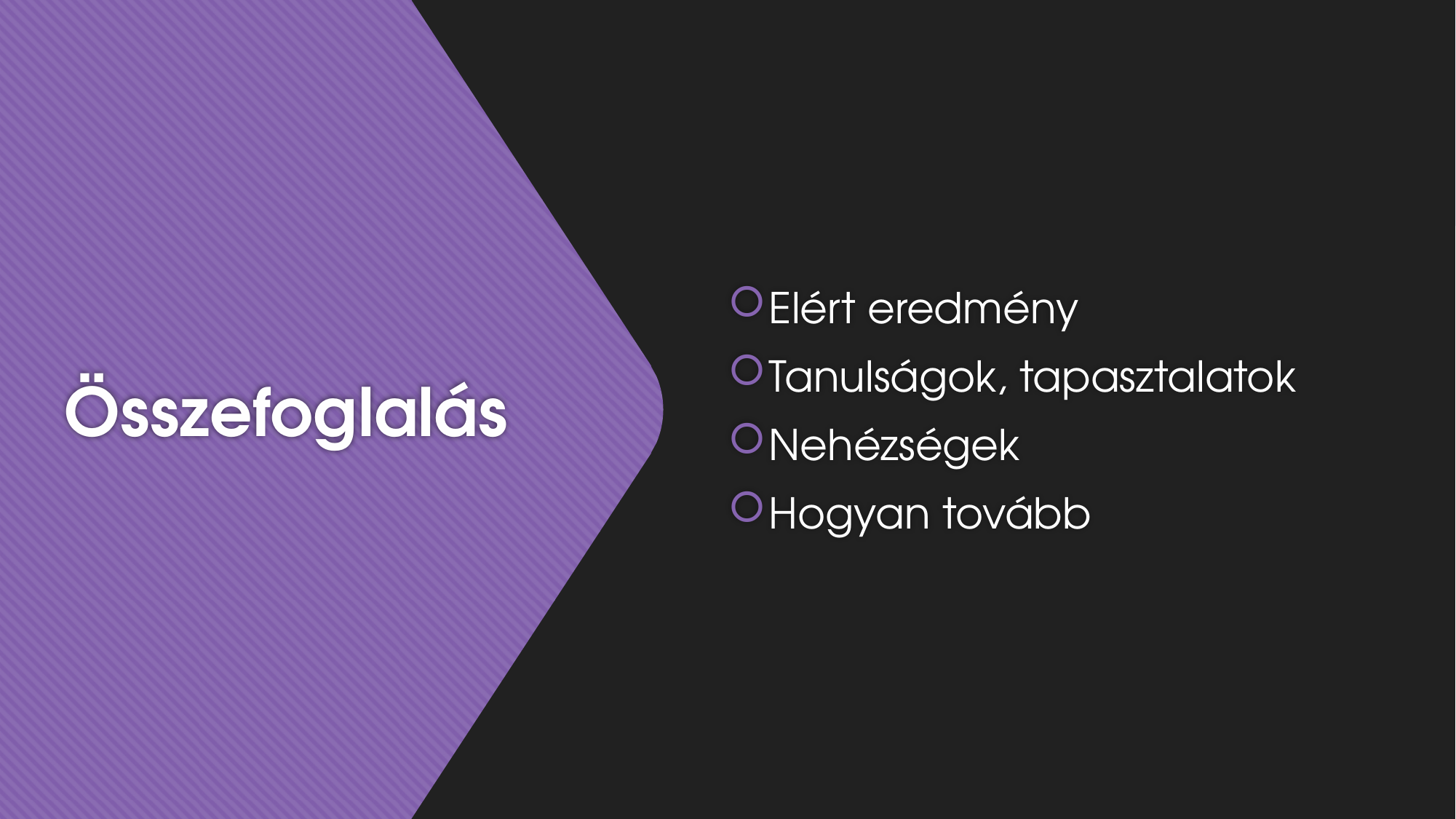

Elért eredmény
Tanulságok, tapasztalatok
Nehézségek
Hogyan tovább
# Összefoglalás
11